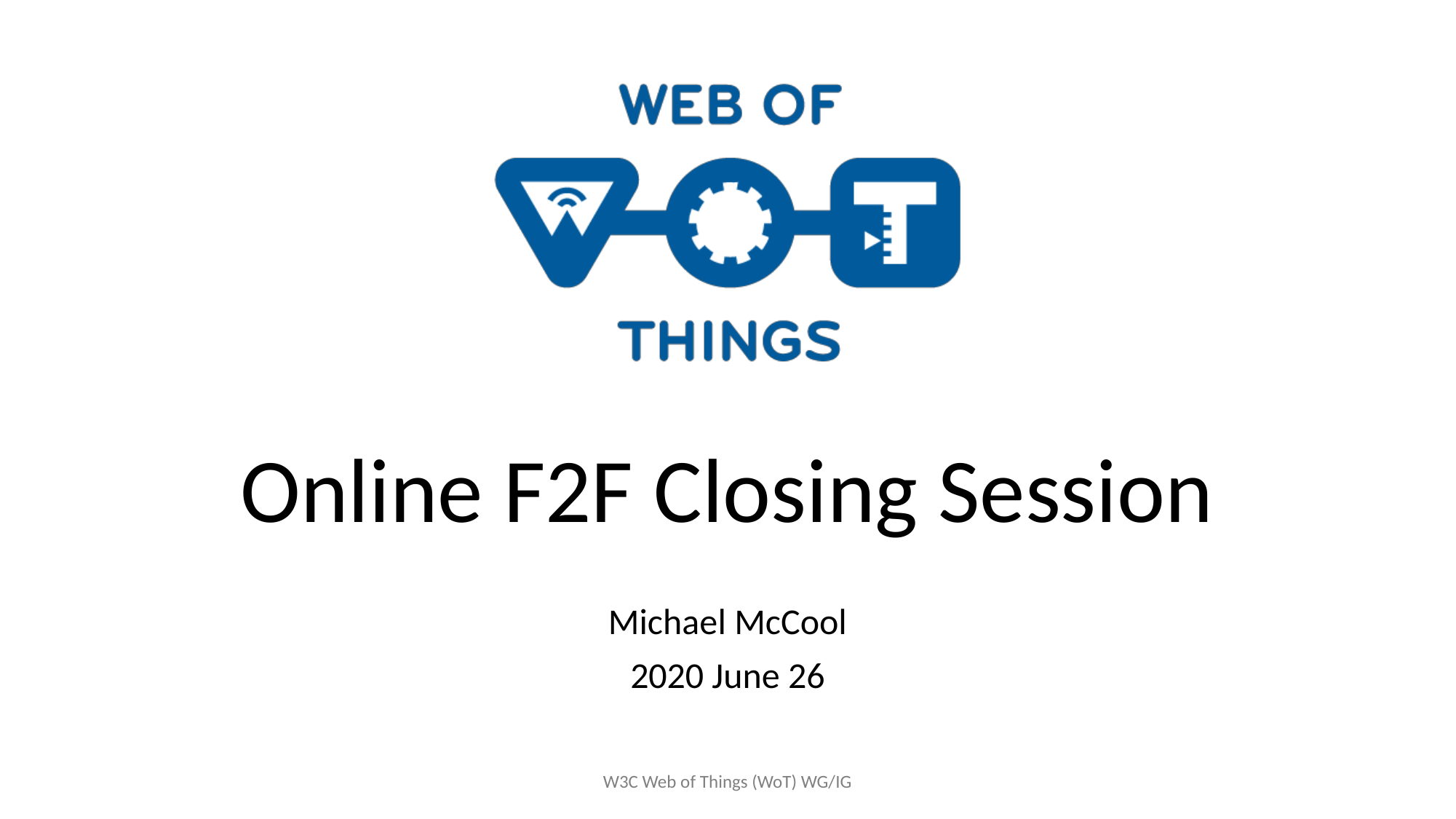

# Online F2F Closing Session
Michael McCool
2020 June 26
W3C Web of Things (WoT) WG/IG